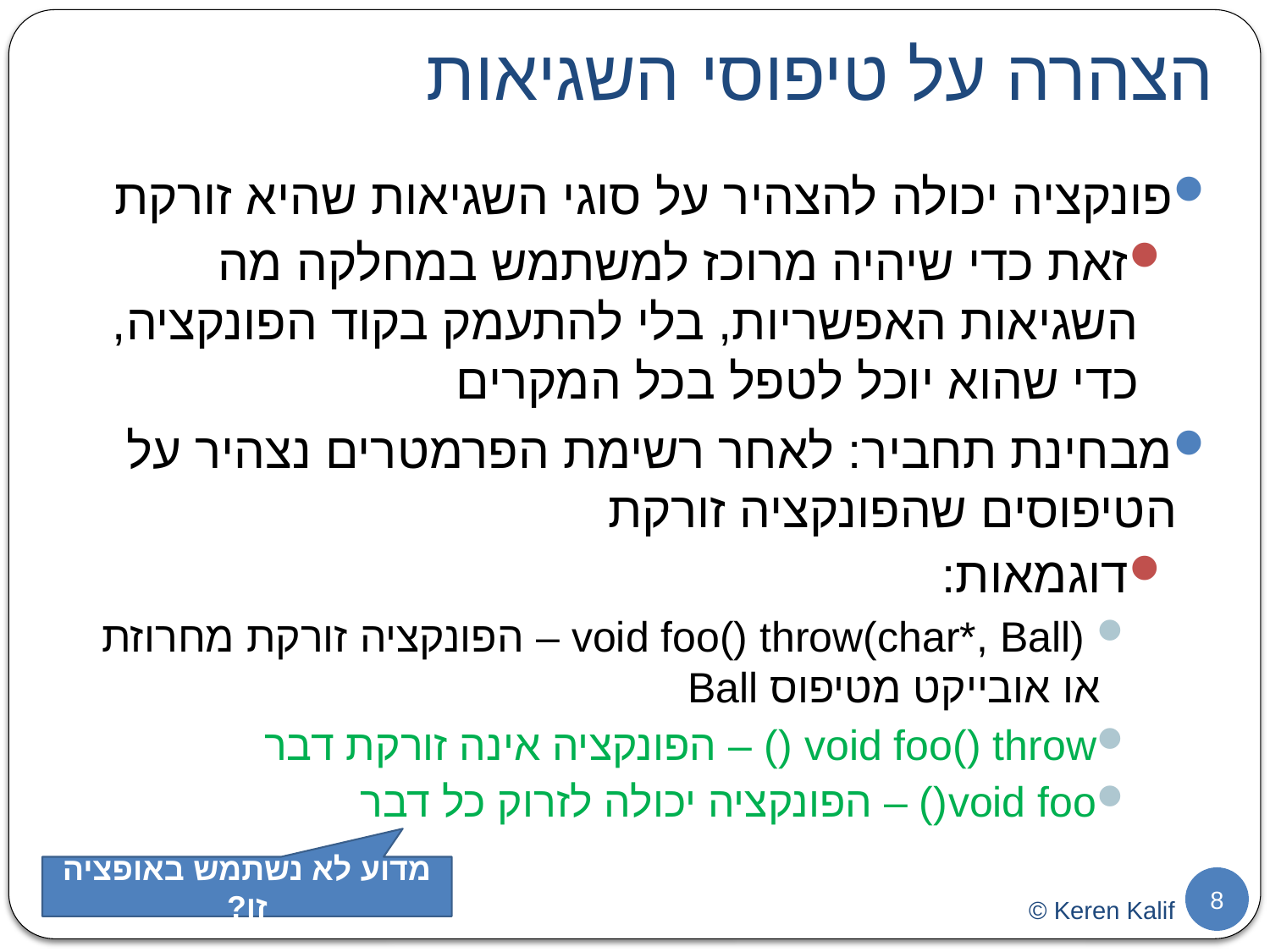

# הצהרה על טיפוסי השגיאות
פונקציה יכולה להצהיר על סוגי השגיאות שהיא זורקת
זאת כדי שיהיה מרוכז למשתמש במחלקה מה השגיאות האפשריות, בלי להתעמק בקוד הפונקציה, כדי שהוא יוכל לטפל בכל המקרים
מבחינת תחביר: לאחר רשימת הפרמטרים נצהיר על הטיפוסים שהפונקציה זורקת
דוגמאות:
 void foo() throw(char*, Ball) – הפונקציה זורקת מחרוזת או אובייקט מטיפוס Ball
void foo() throw () – הפונקציה אינה זורקת דבר
void foo() – הפונקציה יכולה לזרוק כל דבר

מדוע לא נשתמש באופציה זו?
8
© Keren Kalif